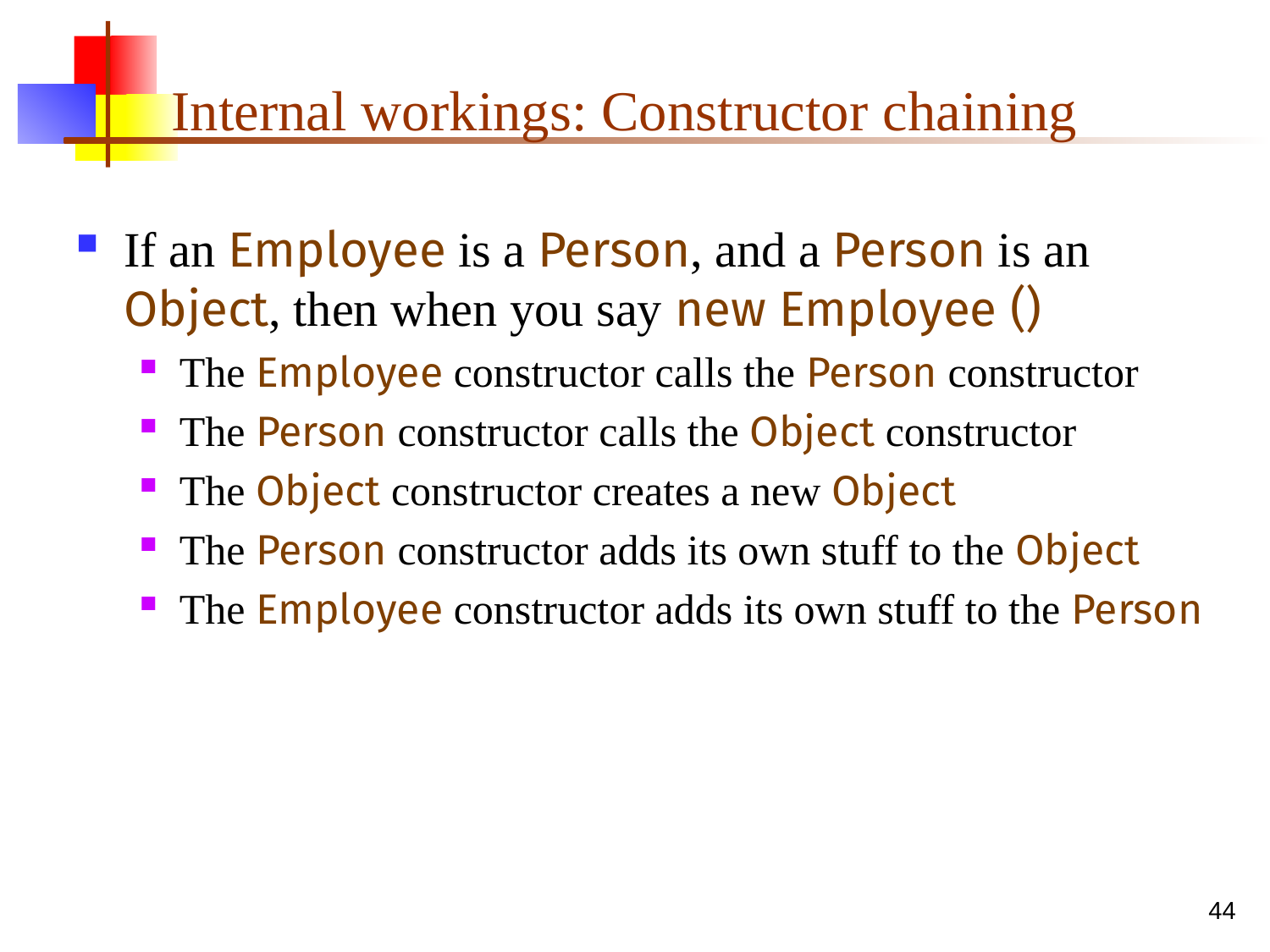

# Internal workings: Constructor chaining
If an Employee is a Person, and a Person is an Object, then when you say new Employee ()
The Employee constructor calls the Person constructor
The Person constructor calls the Object constructor
The Object constructor creates a new Object
The Person constructor adds its own stuff to the Object
The Employee constructor adds its own stuff to the Person
44